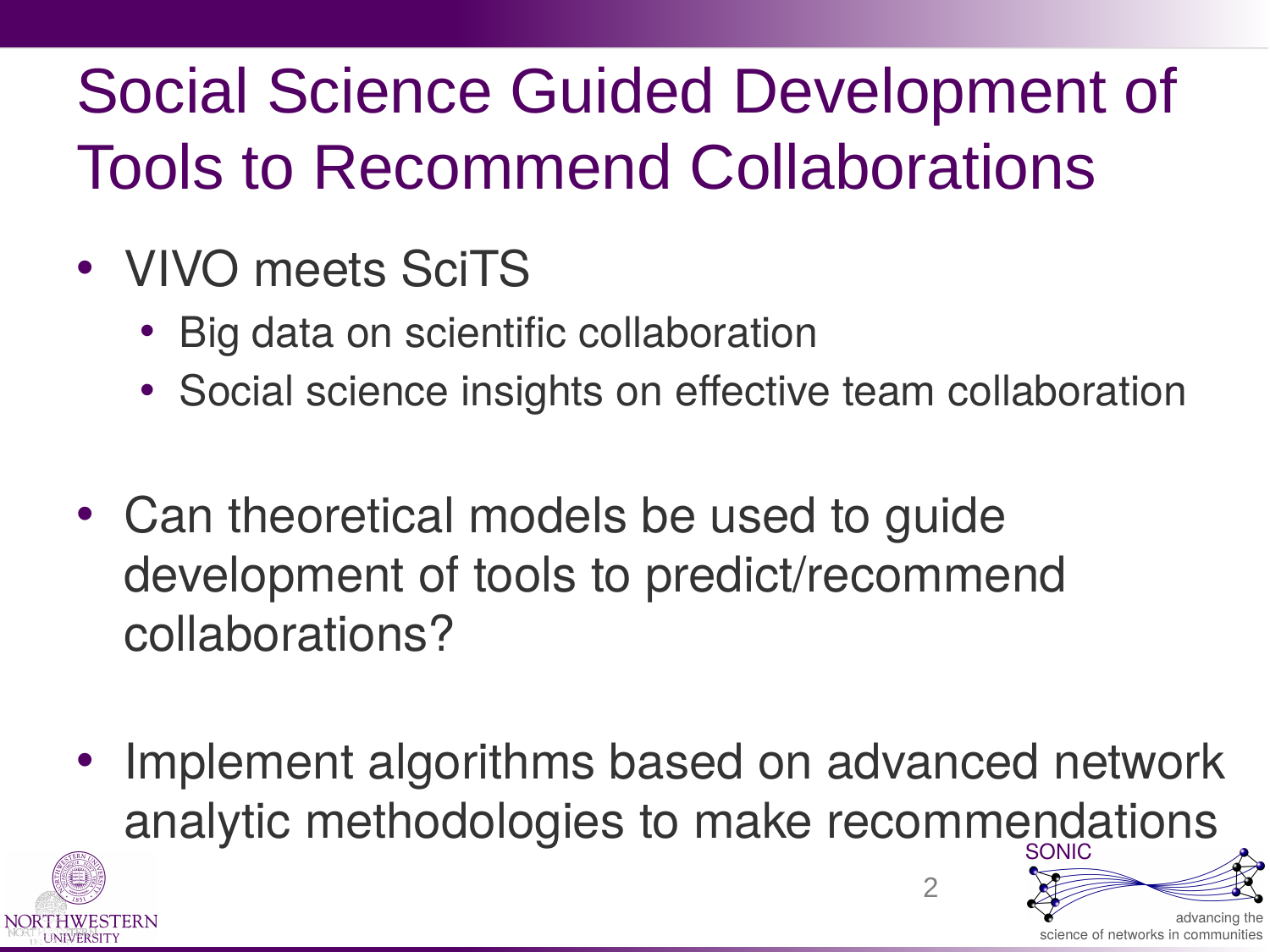

# Social Science Guided Development of Tools to Recommend Collaborations
VIVO meets SciTS
Big data on scientific collaboration
Social science insights on effective team collaboration

Can theoretical models be used to guide development of tools to predict/recommend collaborations?

Implement algorithms based on advanced network analytic methodologies to make recommendations